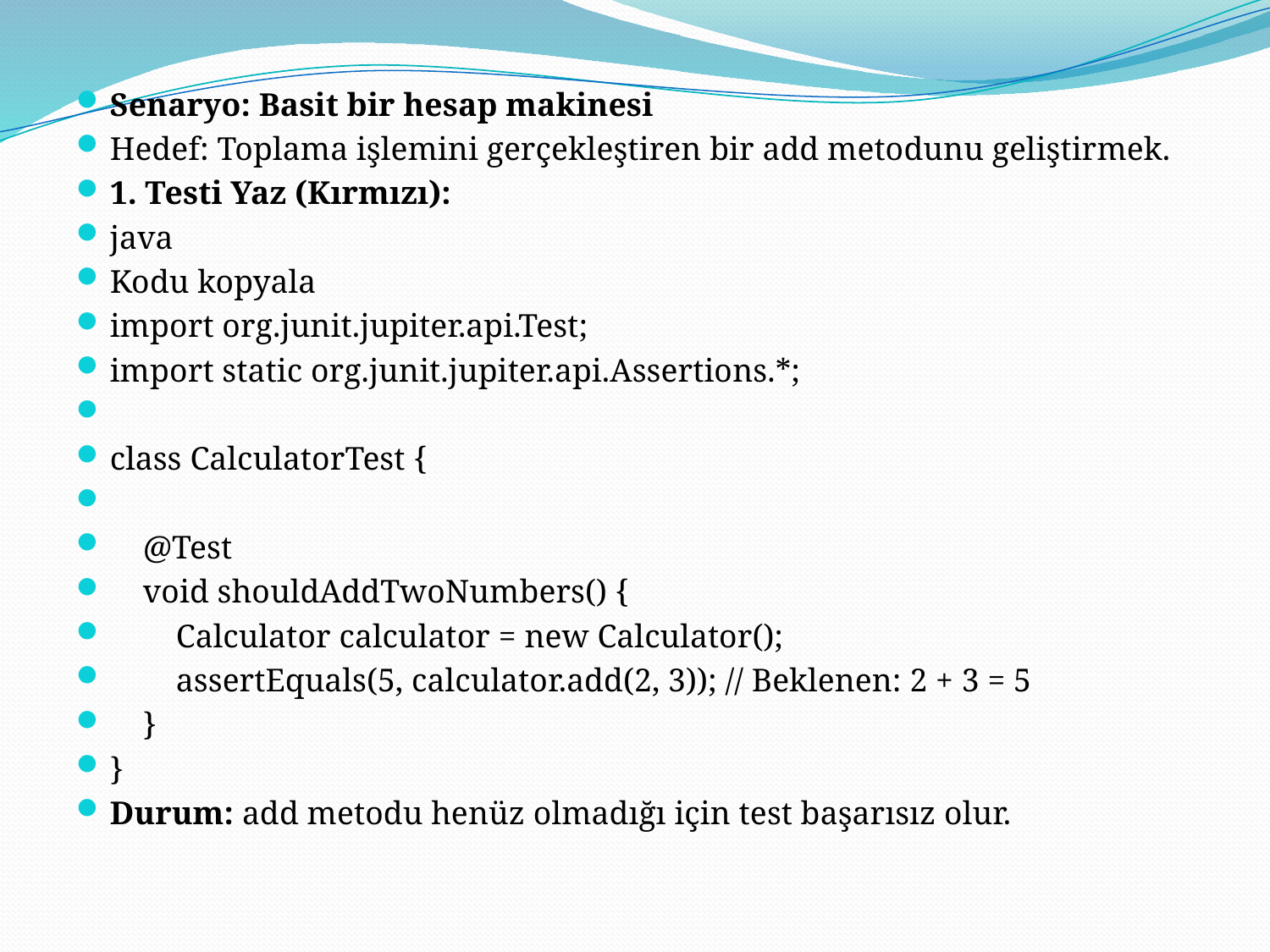

Senaryo: Basit bir hesap makinesi
Hedef: Toplama işlemini gerçekleştiren bir add metodunu geliştirmek.
1. Testi Yaz (Kırmızı):
java
Kodu kopyala
import org.junit.jupiter.api.Test;
import static org.junit.jupiter.api.Assertions.*;

class CalculatorTest {

    @Test
    void shouldAddTwoNumbers() {
        Calculator calculator = new Calculator();
        assertEquals(5, calculator.add(2, 3)); // Beklenen: 2 + 3 = 5
    }
}
Durum: add metodu henüz olmadığı için test başarısız olur.